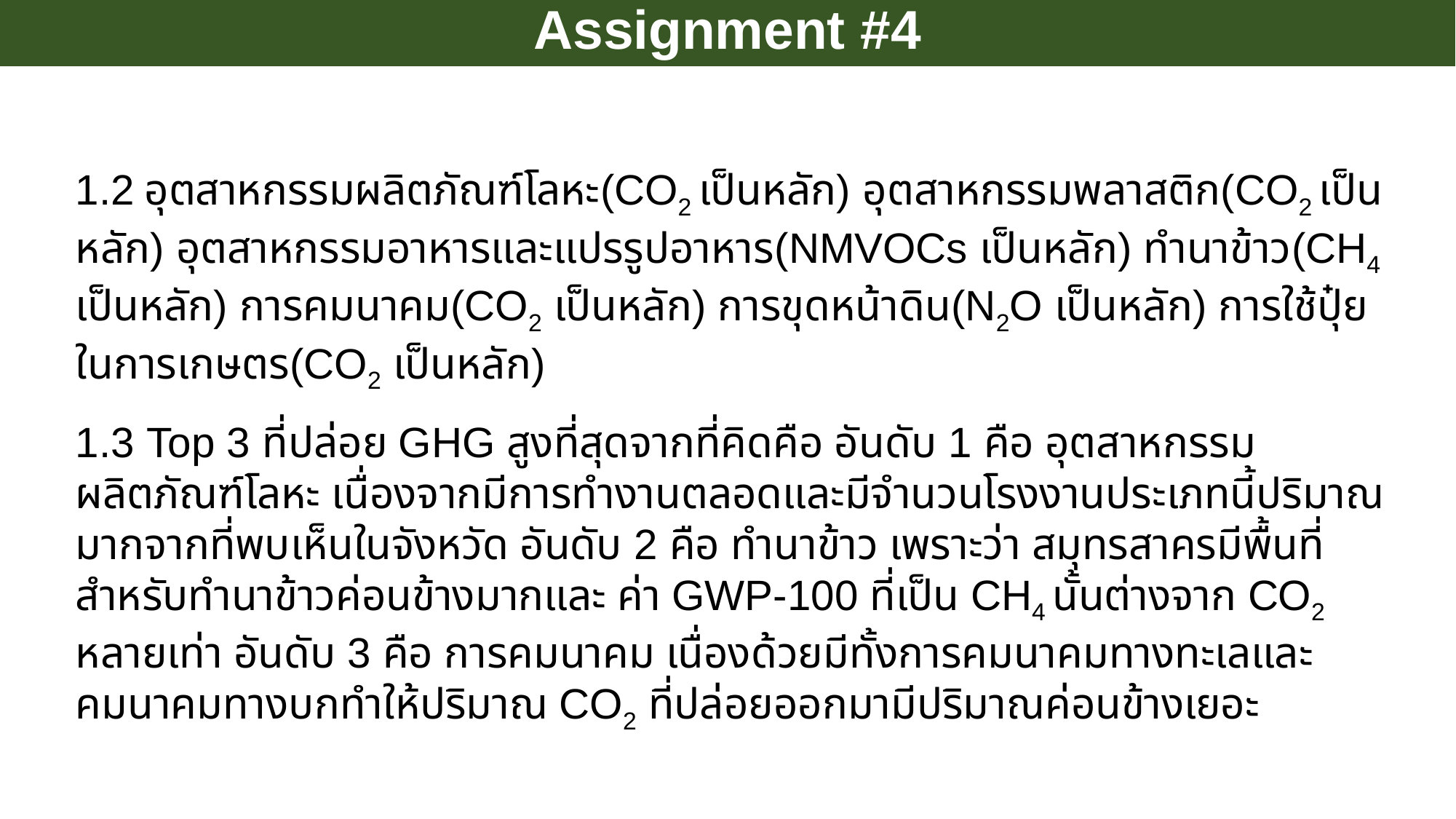

Assignment #4
1.2 อุตสาหกรรมผลิตภัณฑ์โลหะ(CO2 เป็นหลัก) อุตสาหกรรมพลาสติก(CO2 เป็นหลัก) อุตสาหกรรมอาหารและแปรรูปอาหาร(NMVOCs เป็นหลัก) ทำนาข้าว(CH4 เป็นหลัก) การคมนาคม(CO2 เป็นหลัก) การขุดหน้าดิน(N2O เป็นหลัก) การใช้ปุ๋ยในการเกษตร(CO2 เป็นหลัก)
1.3 Top 3 ที่ปล่อย GHG สูงที่สุดจากที่คิดคือ อันดับ 1 คือ อุตสาหกรรมผลิตภัณฑ์โลหะ เนื่องจากมีการทำงานตลอดและมีจำนวนโรงงานประเภทนี้ปริมาณมากจากที่พบเห็นในจังหวัด อันดับ 2 คือ ทำนาข้าว เพราะว่า สมุทรสาครมีพื้นที่สำหรับทำนาข้าวค่อนข้างมากและ ค่า GWP-100 ที่เป็น CH4 นั้นต่างจาก CO2 หลายเท่า อันดับ 3 คือ การคมนาคม เนื่องด้วยมีทั้งการคมนาคมทางทะเลและคมนาคมทางบกทำให้ปริมาณ CO2 ที่ปล่อยออกมามีปริมาณค่อนข้างเยอะ